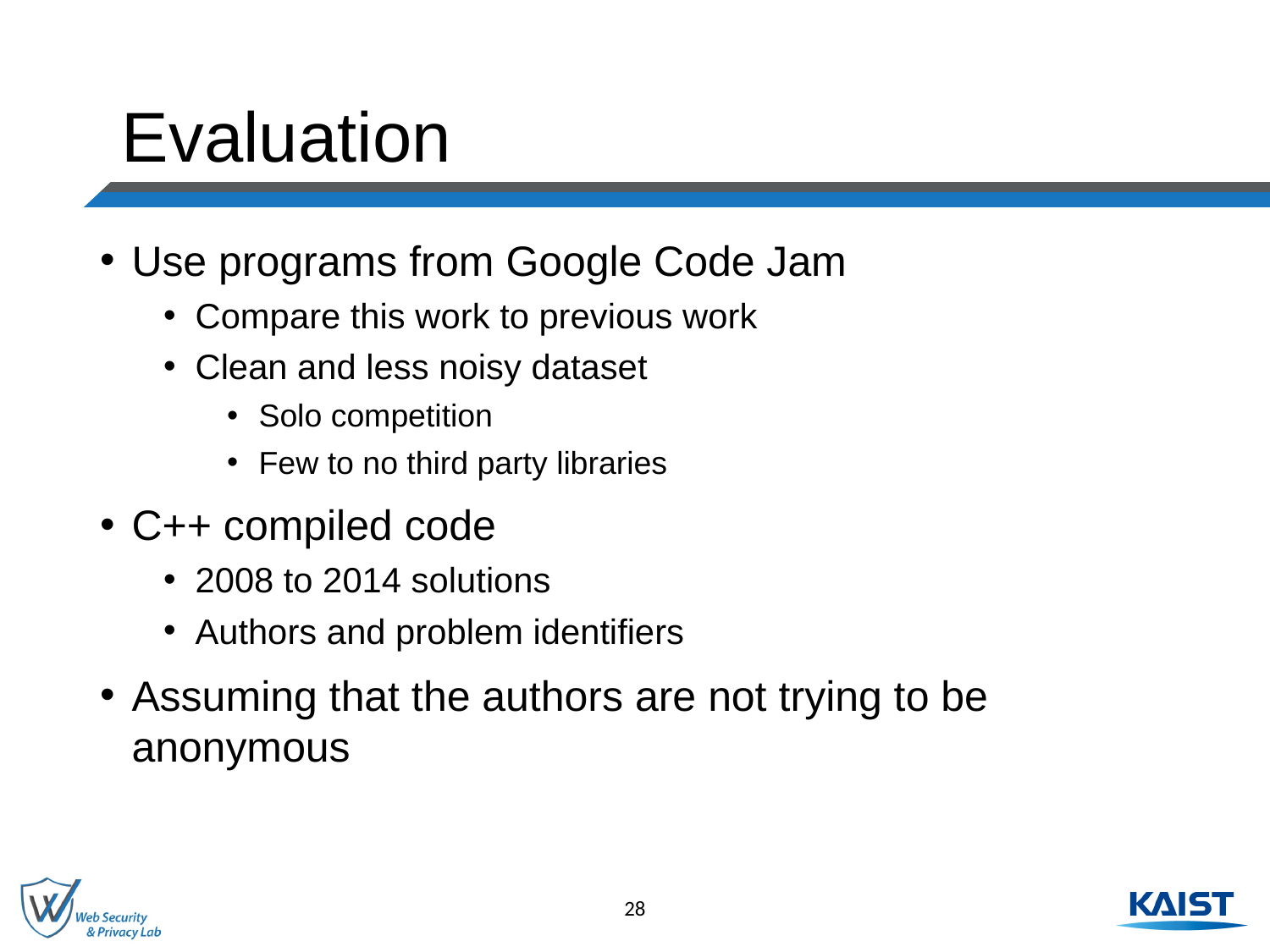

# Evaluation
Use programs from Google Code Jam
Compare this work to previous work
Clean and less noisy dataset
Solo competition
Few to no third party libraries
C++ compiled code
2008 to 2014 solutions
Authors and problem identifiers
Assuming that the authors are not trying to be anonymous

28